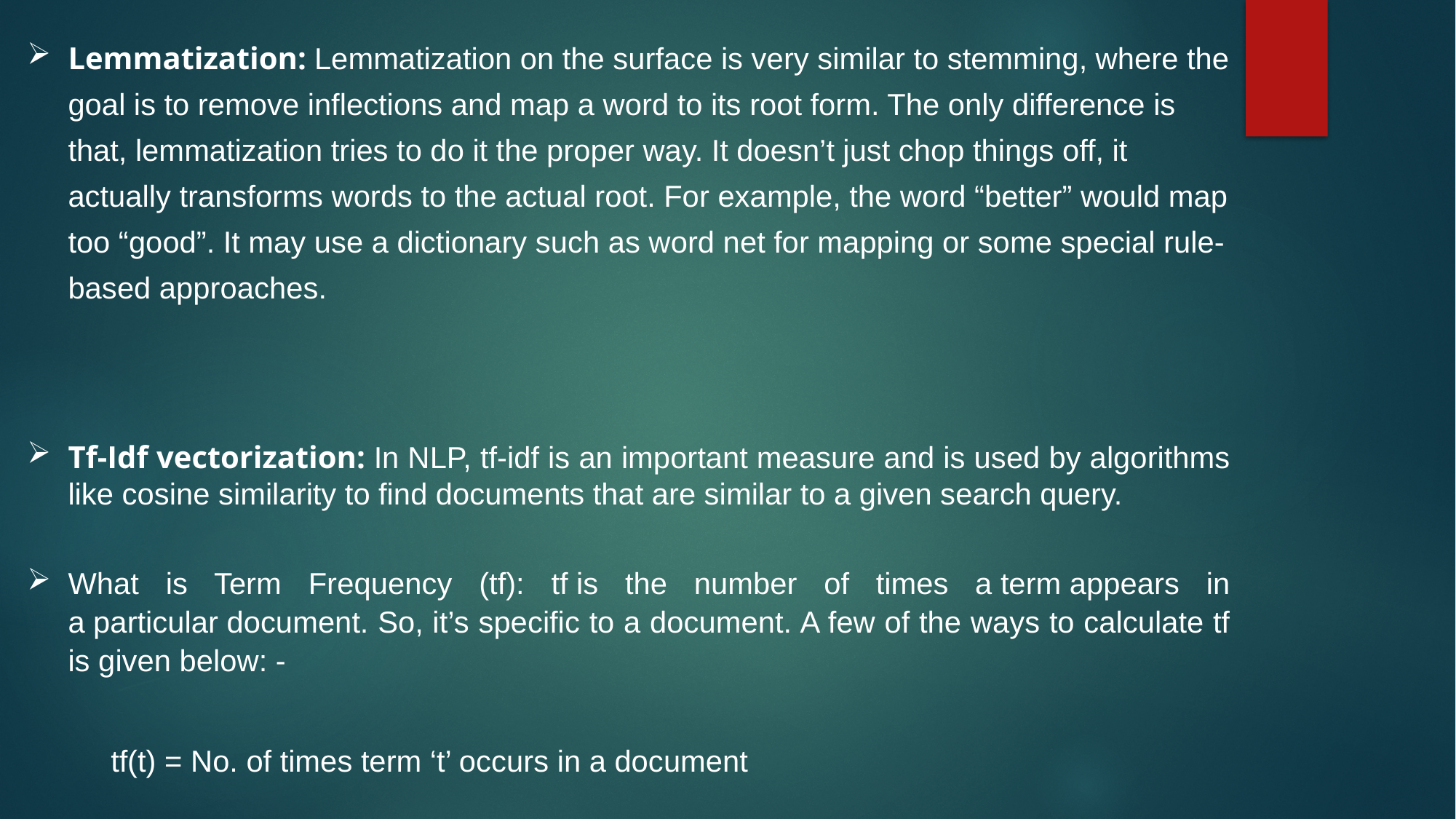

Lemmatization: Lemmatization on the surface is very similar to stemming, where the goal is to remove inflections and map a word to its root form. The only difference is that, lemmatization tries to do it the proper way. It doesn’t just chop things off, it actually transforms words to the actual root. For example, the word “better” would map too “good”. It may use a dictionary such as word net for mapping or some special rule-based approaches.

Tf-Idf vectorization: In NLP, tf-idf is an important measure and is used by algorithms like cosine similarity to find documents that are similar to a given search query.

What is Term Frequency (tf): tf is the number of times a term appears in a particular document. So, it’s specific to a document. A few of the ways to calculate tf is given below: -

          tf(t) = No. of times term ‘t’ occurs in a document